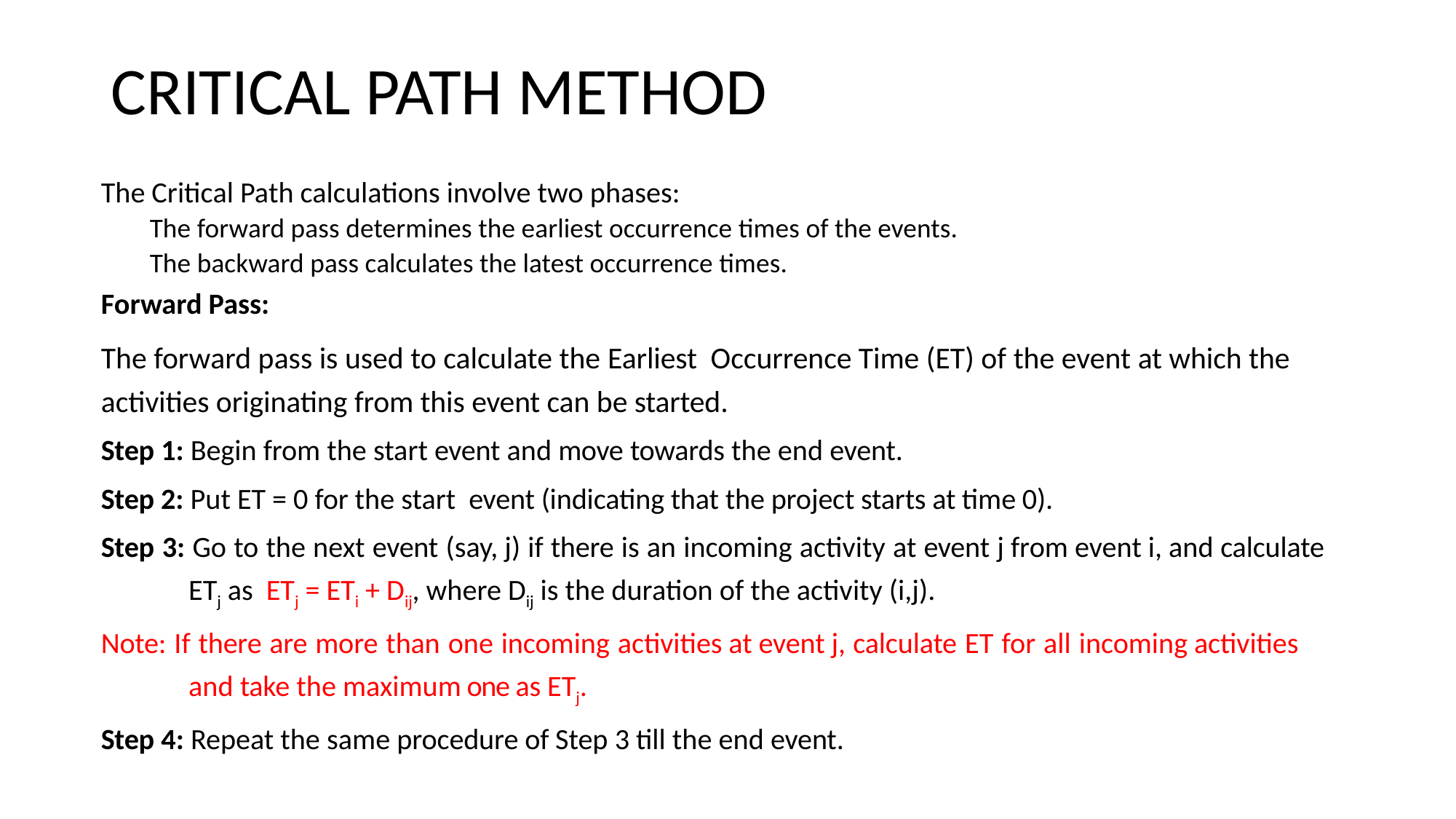

# CRITICAL PATH METHOD
The Critical Path calculations involve two phases:
The forward pass determines the earliest occurrence times of the events.
The backward pass calculates the latest occurrence times.
Forward Pass:
The forward pass is used to calculate the Earliest  Occurrence Time (ET) of the event at which the activities originating from this event can be started.
Step 1: Begin from the start event and move towards the end event.
Step 2: Put ET = 0 for the start  event (indicating that the project starts at time 0).
Step 3: Go to the next event (say, j) if there is an incoming activity at event j from event i, and calculate ETj as  ETj = ETi + Dij, where Dij is the duration of the activity (i,j).
Note: If there are more than one incoming activities at event j, calculate ET for all incoming activities and take the maximum one as ETj.
Step 4: Repeat the same procedure of Step 3 till the end event.